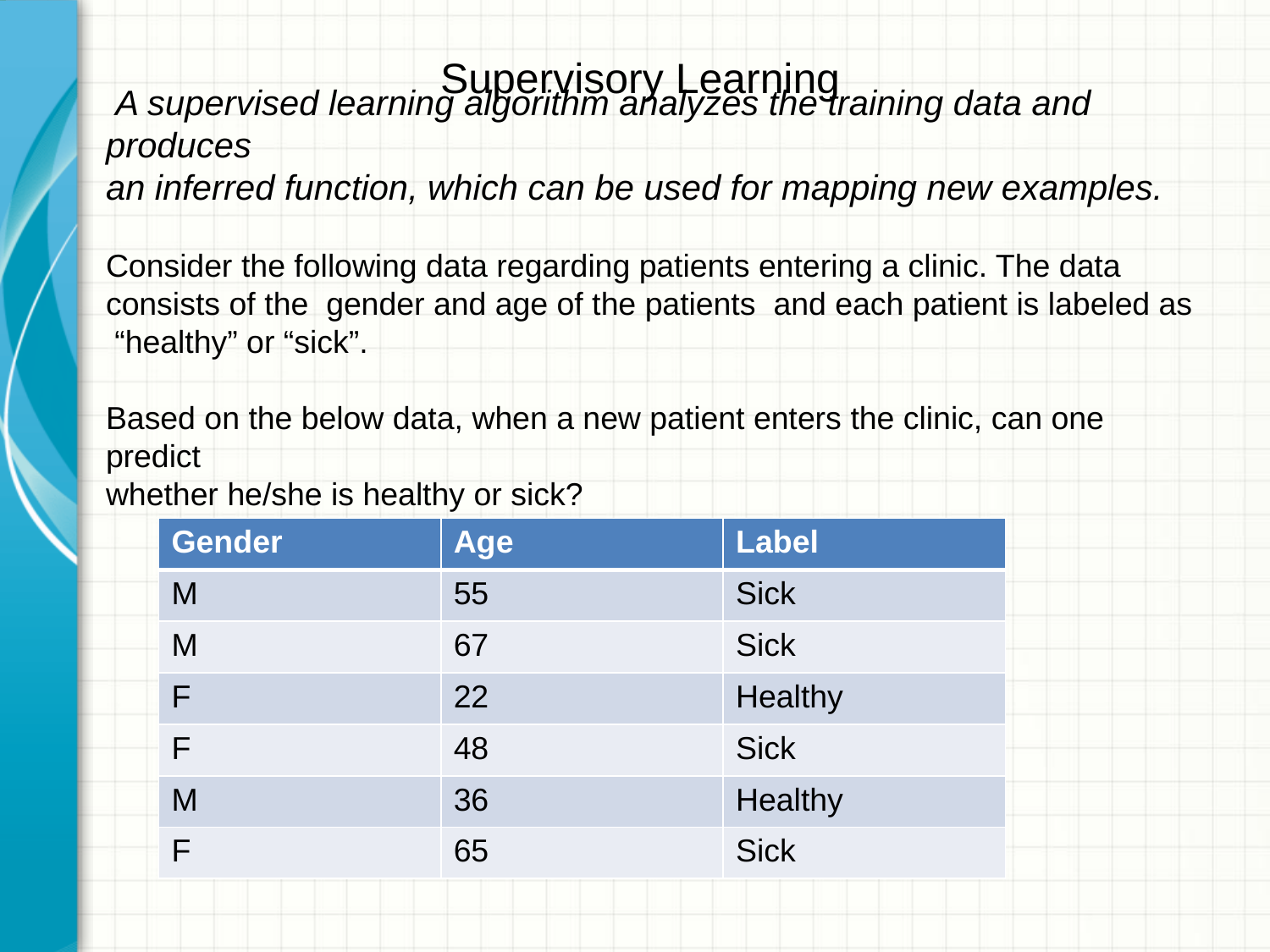

# Supervisory Learning
 A supervised learning algorithm analyzes the training data and produces
an inferred function, which can be used for mapping new examples.

Consider the following data regarding patients entering a clinic. The data
consists of the  gender and age of the patients  and each patient is labeled as
 “healthy” or “sick”.

Based on the below data, when a new patient enters the clinic, can one predict
whether he/she is healthy or sick?
| Gender | Age | Label |
| --- | --- | --- |
| M | 55 | Sick |
| M | 67 | Sick |
| F | 22 | Healthy |
| F | 48 | Sick |
| M | 36 | Healthy |
| F | 65 | Sick |